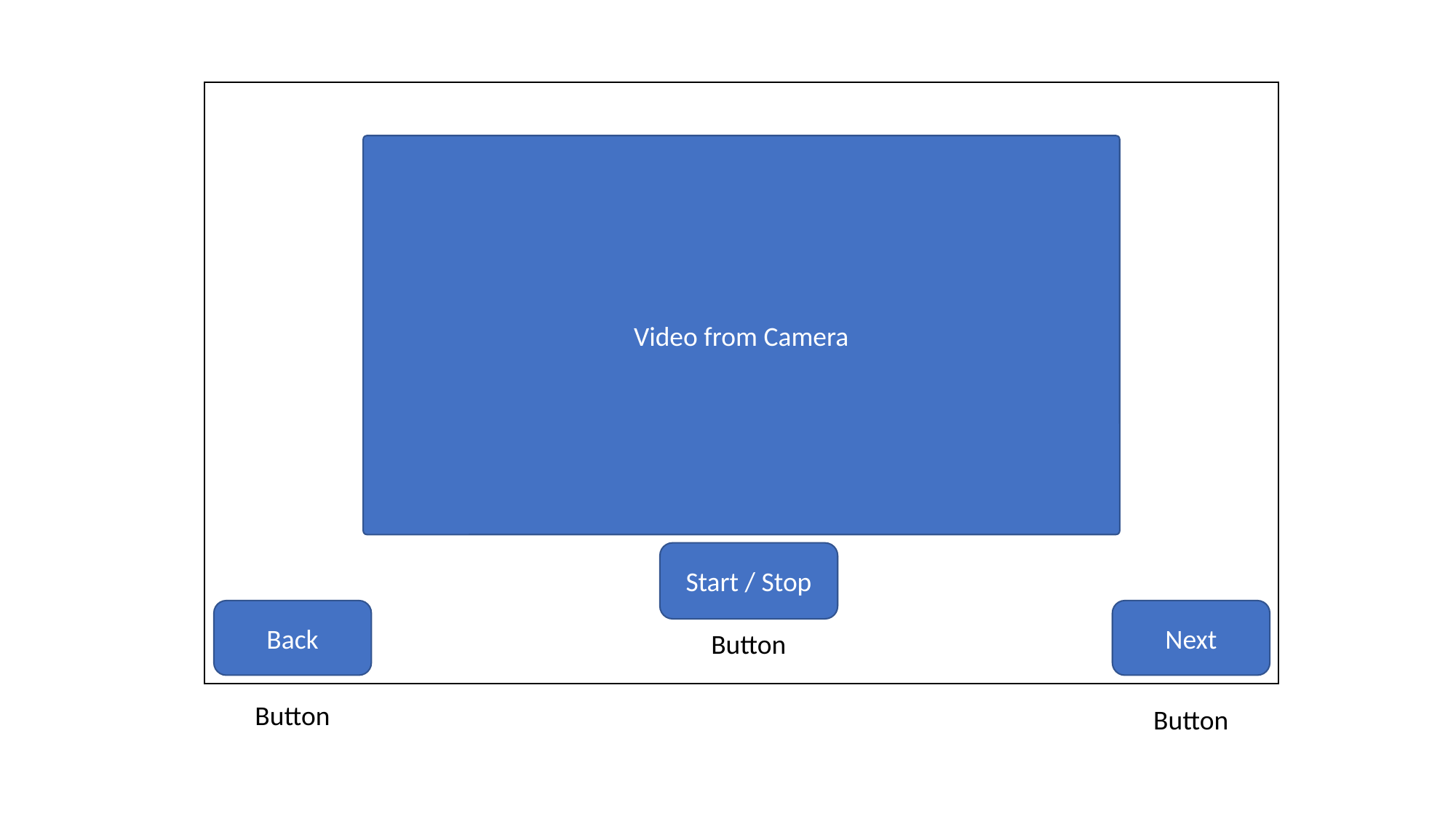

Video from Camera
Start / Stop
Next
Back
Button
Button
Button